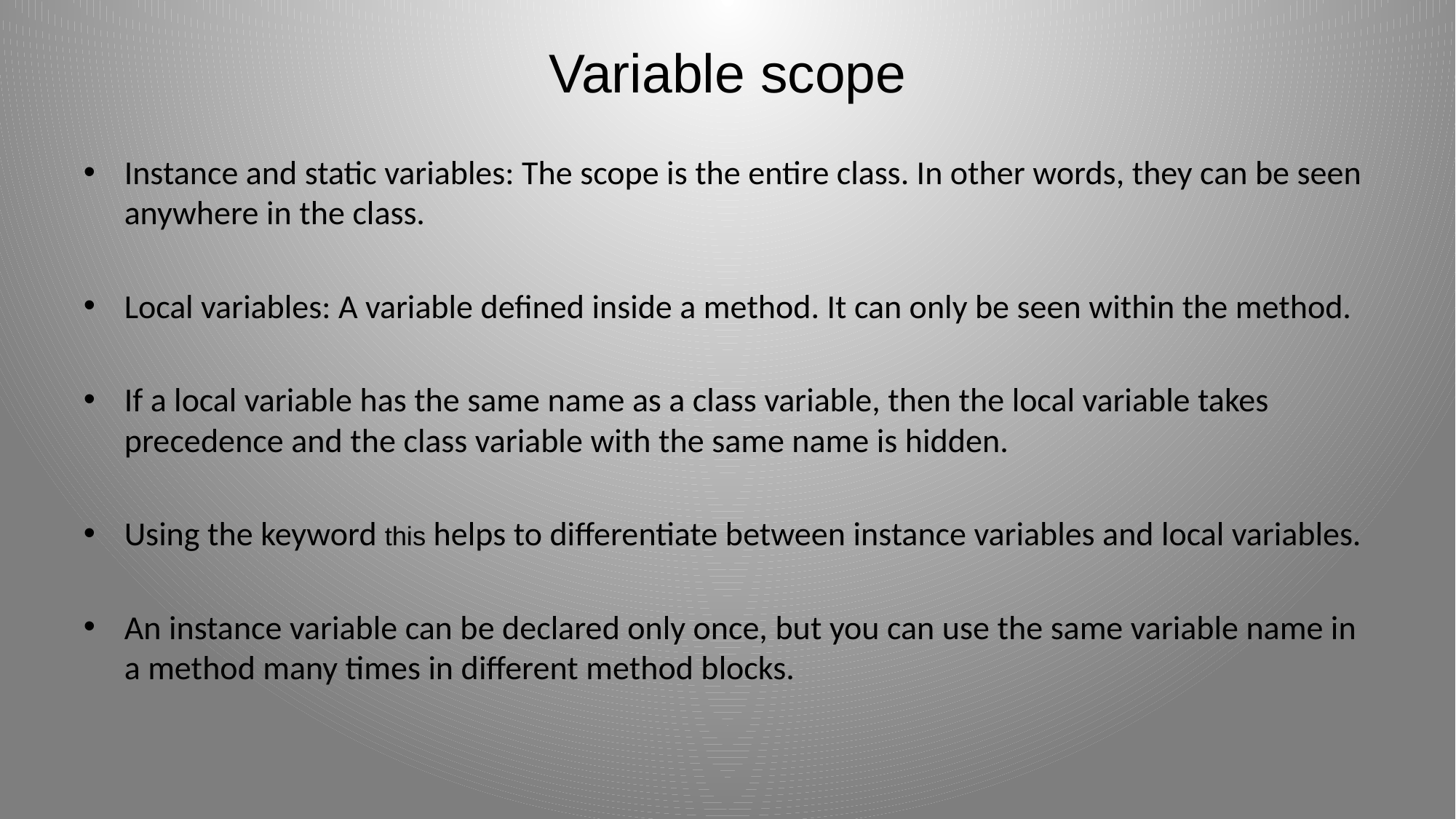

# Variable scope
Instance and static variables: The scope is the entire class. In other words, they can be seen anywhere in the class.

Local variables: A variable defined inside a method. It can only be seen within the method.

If a local variable has the same name as a class variable, then the local variable takes precedence and the class variable with the same name is hidden.

Using the keyword this helps to differentiate between instance variables and local variables.

An instance variable can be declared only once, but you can use the same variable name in a method many times in different method blocks.